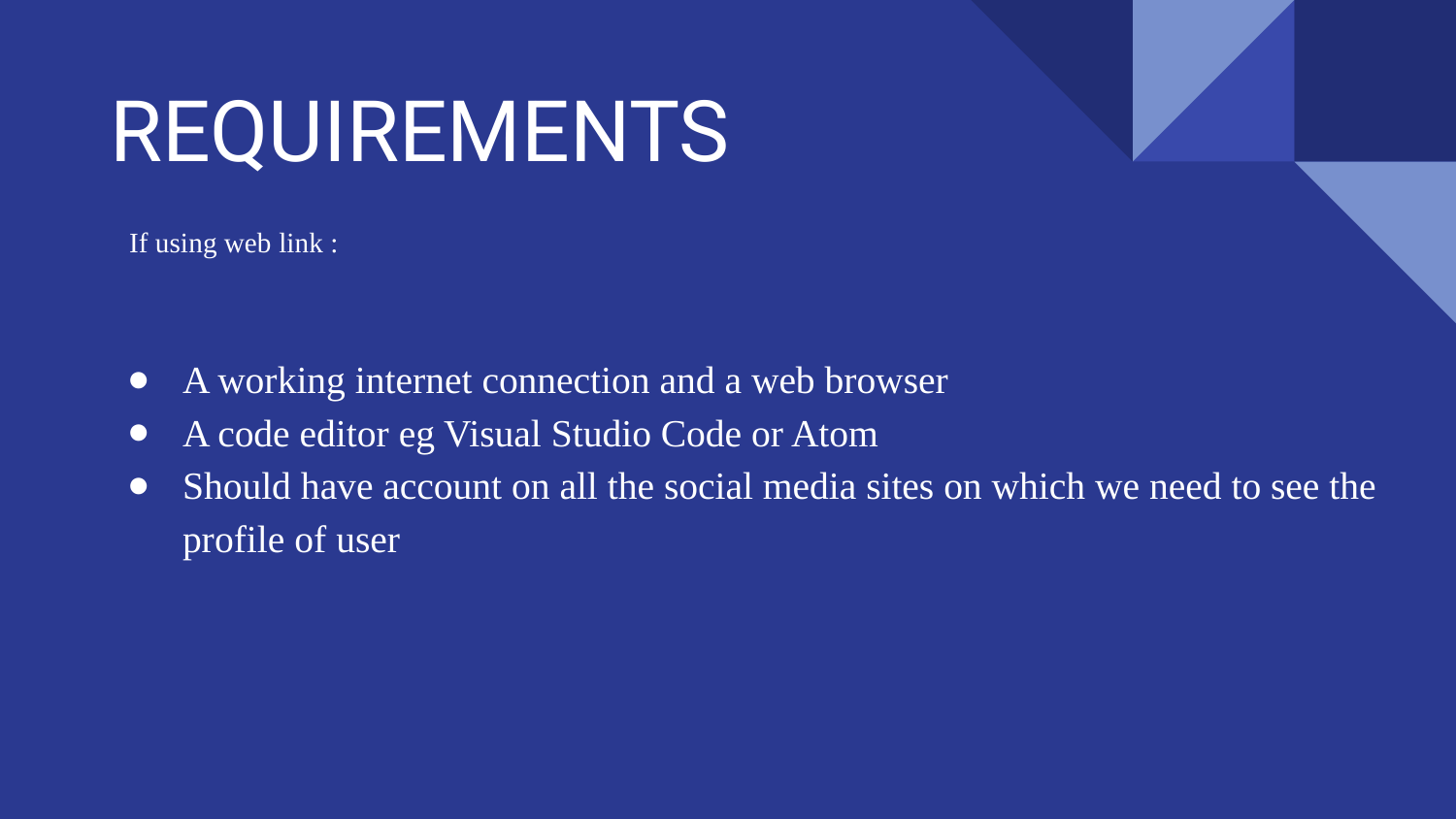

# REQUIREMENTS
If using web link :
A working internet connection and a web browser
A code editor eg Visual Studio Code or Atom
Should have account on all the social media sites on which we need to see the profile of user